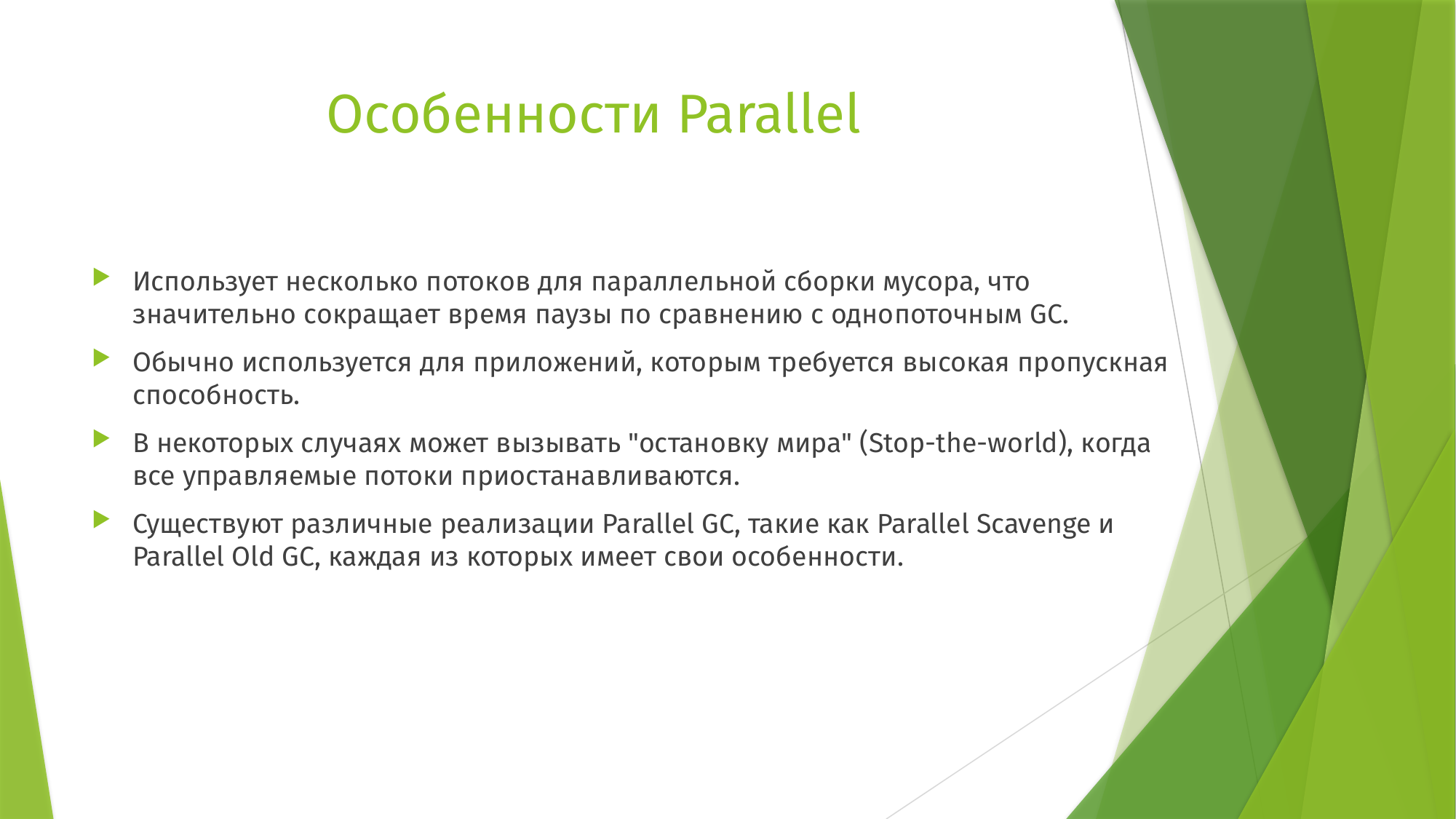

# Особенности Parallel
Использует несколько потоков для параллельной сборки мусора, что значительно сокращает время паузы по сравнению с однопоточным GC.
Обычно используется для приложений, которым требуется высокая пропускная способность.
В некоторых случаях может вызывать "остановку мира" (Stop-the-world), когда все управляемые потоки приостанавливаются.
Существуют различные реализации Parallel GC, такие как Parallel Scavenge и Parallel Old GC, каждая из которых имеет свои особенности.